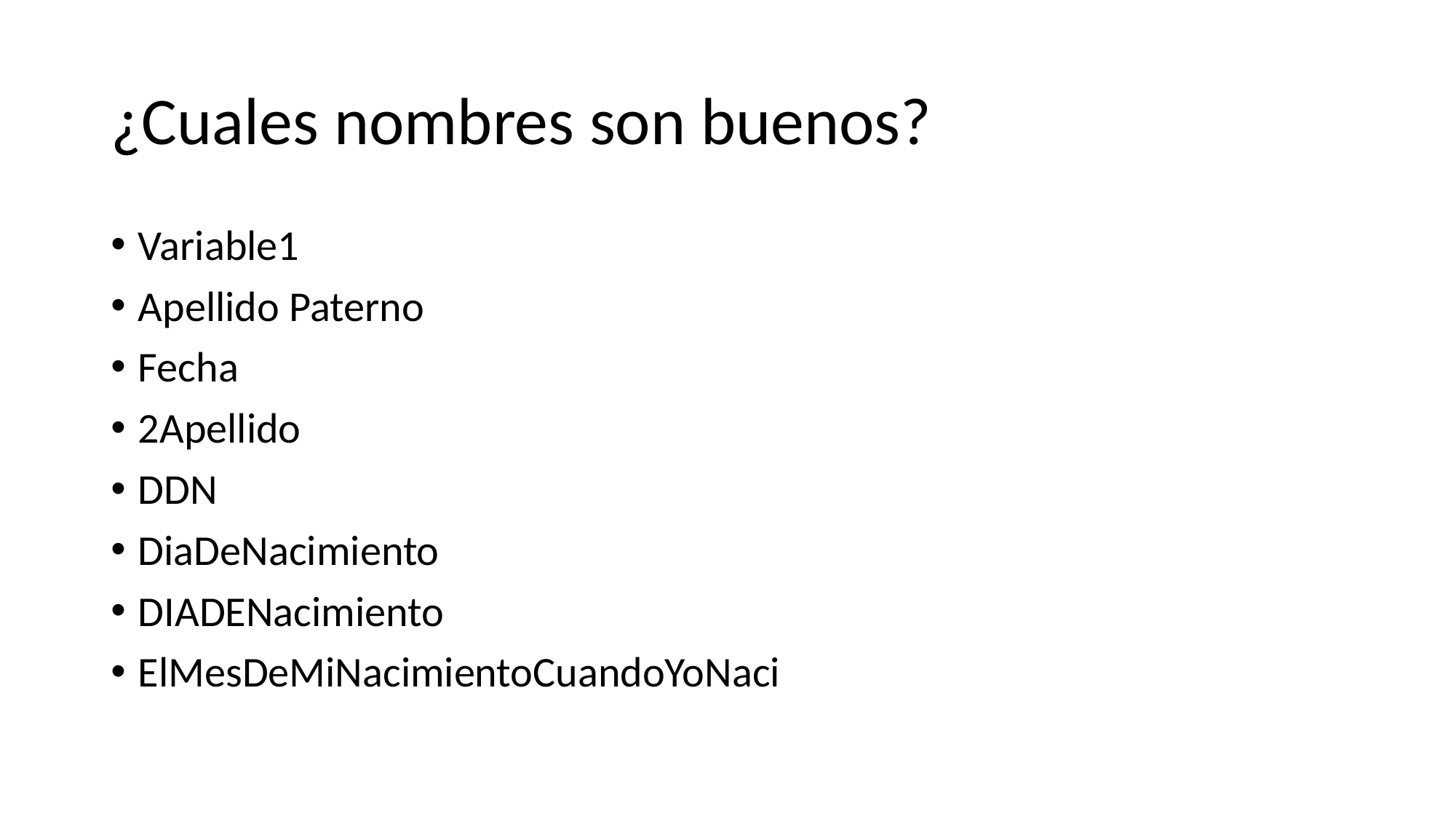

# ¿Cuales nombres son buenos?
Variable1
Apellido Paterno
Fecha
2Apellido
DDN
DiaDeNacimiento
DIADENacimiento
ElMesDeMiNacimientoCuandoYoNaci